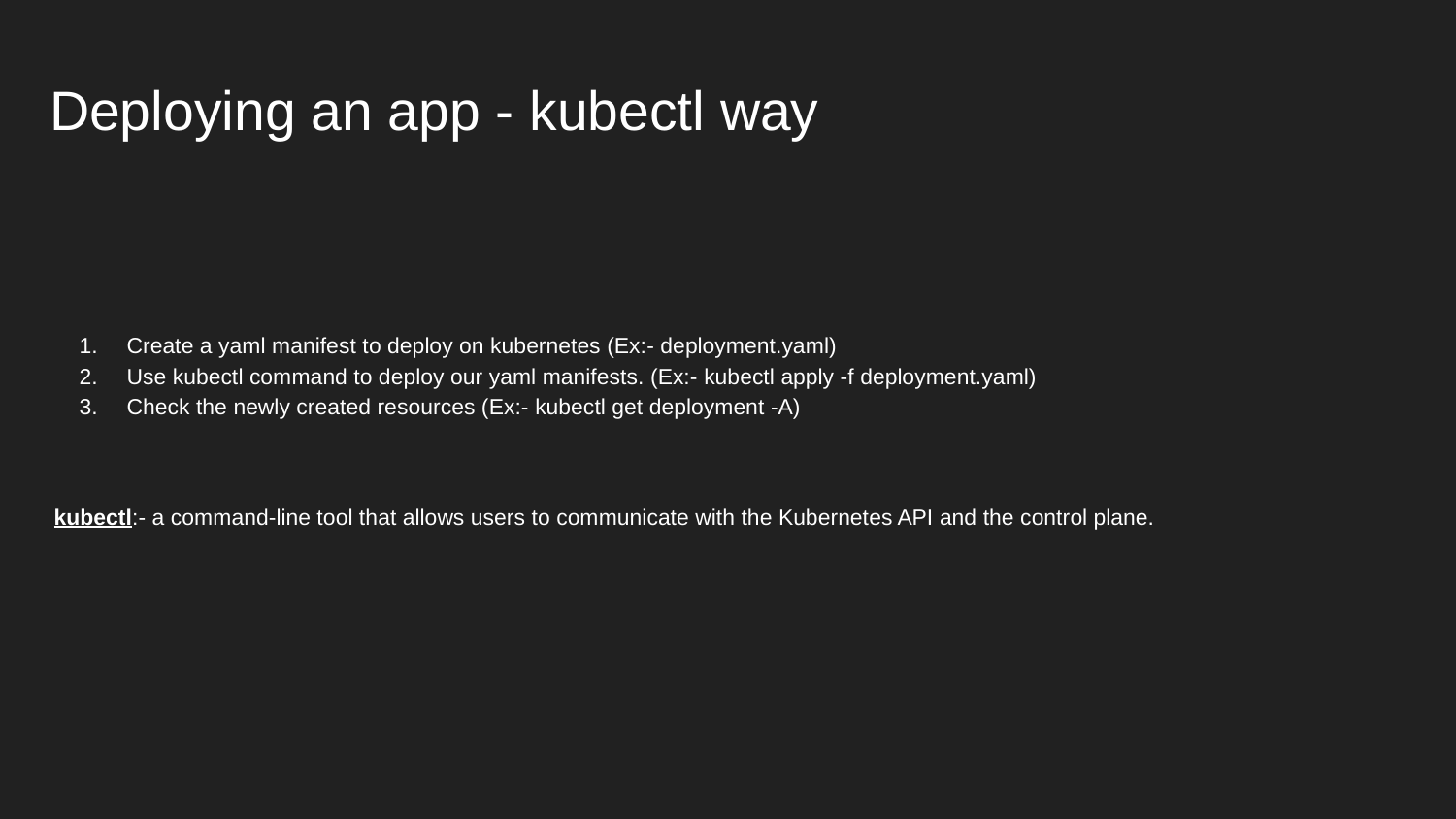

# Deploying an app - kubectl way

Create a yaml manifest to deploy on kubernetes (Ex:- deployment.yaml)
Use kubectl command to deploy our yaml manifests. (Ex:- kubectl apply -f deployment.yaml)
Check the newly created resources (Ex:- kubectl get deployment -A)

kubectl:- a command-line tool that allows users to communicate with the Kubernetes API and the control plane.